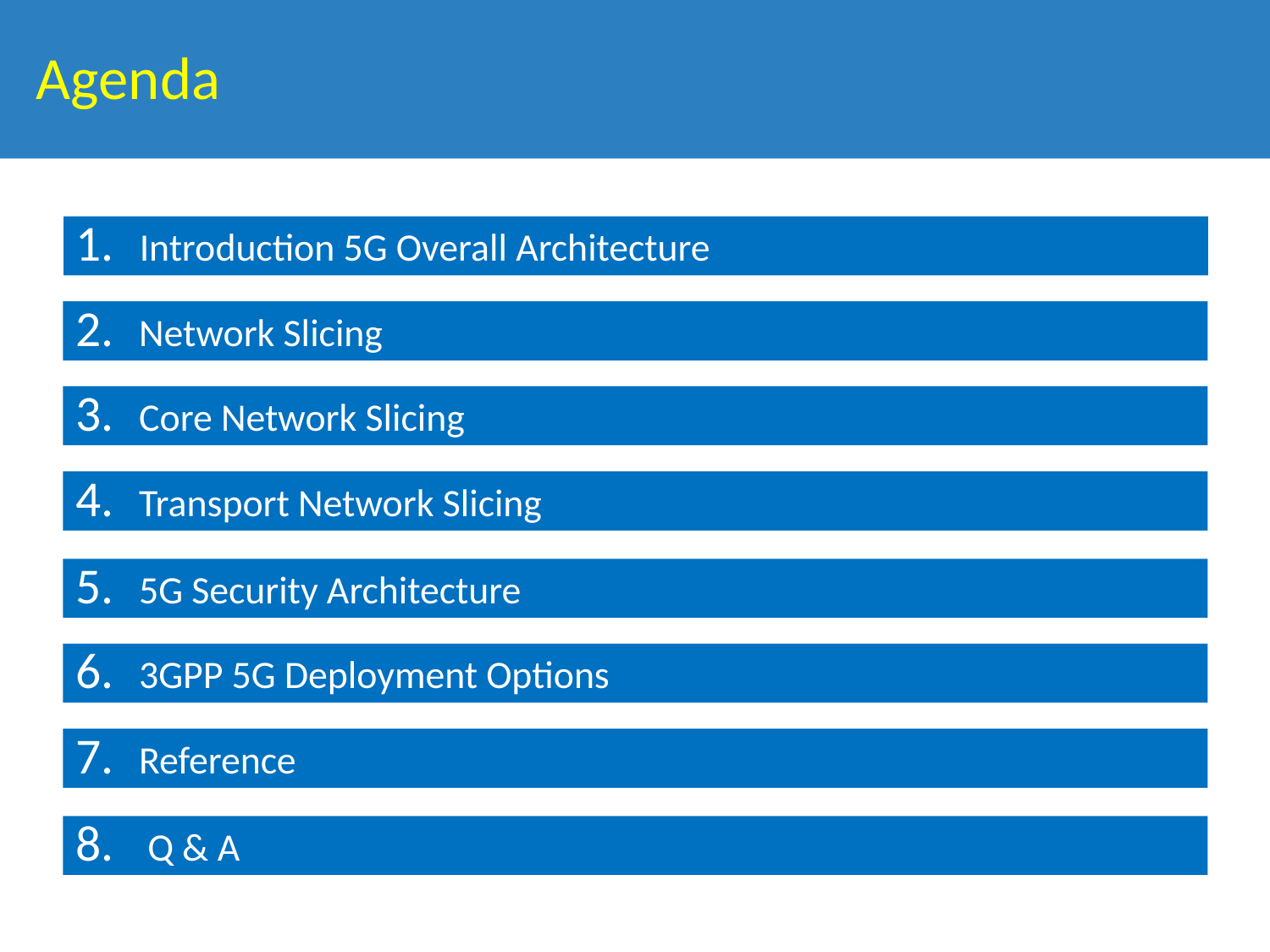

# Agenda
Introduction 5G Overall Architecture
Network Slicing
Core Network Slicing
Transport Network Slicing
5G Security Architecture
3GPP 5G Deployment Options
Reference
 Q & A